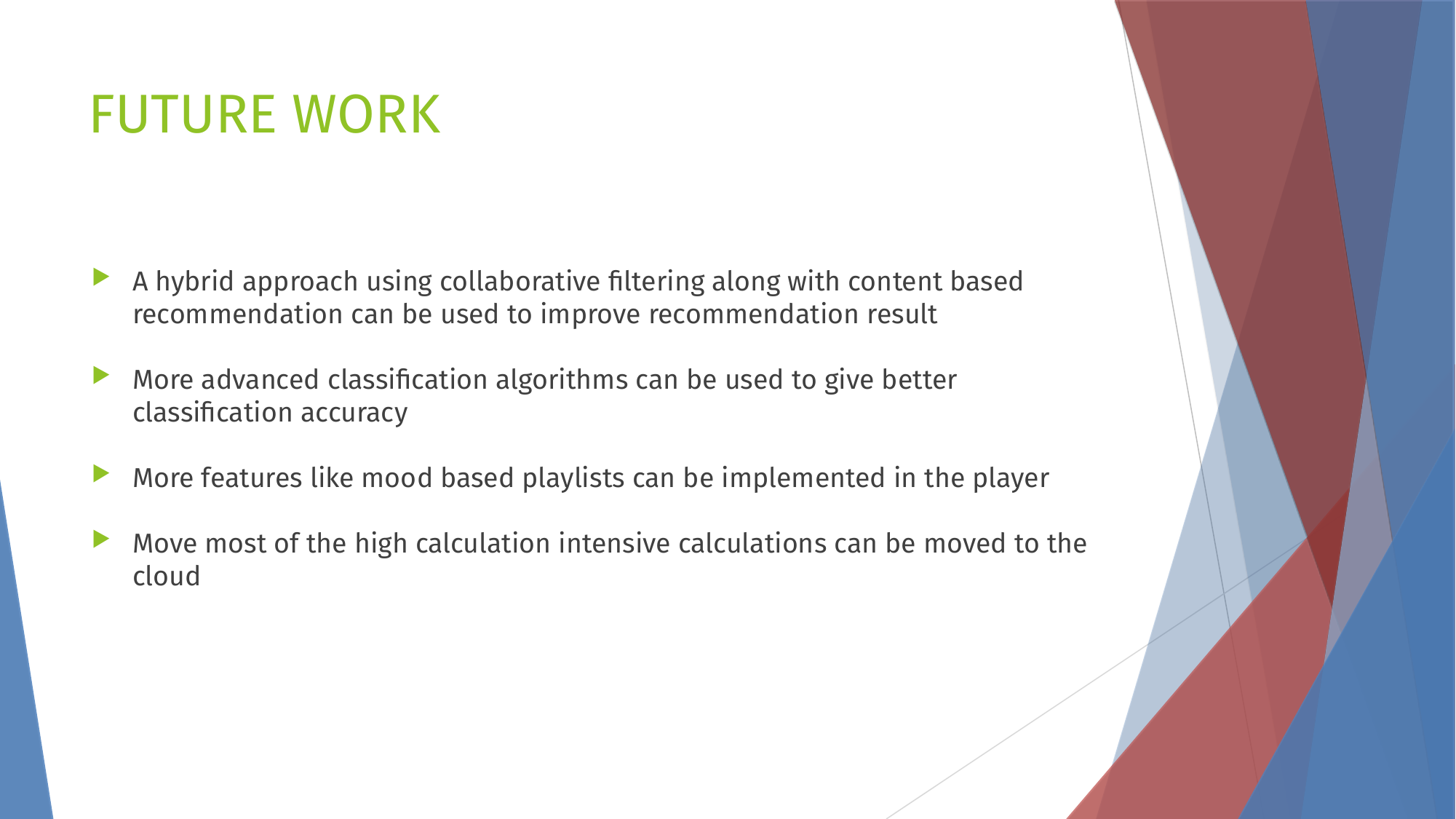

FUTURE WORK
A hybrid approach using collaborative filtering along with content based recommendation can be used to improve recommendation result

More advanced classification algorithms can be used to give better classification accuracy

More features like mood based playlists can be implemented in the player

Move most of the high calculation intensive calculations can be moved to the cloud